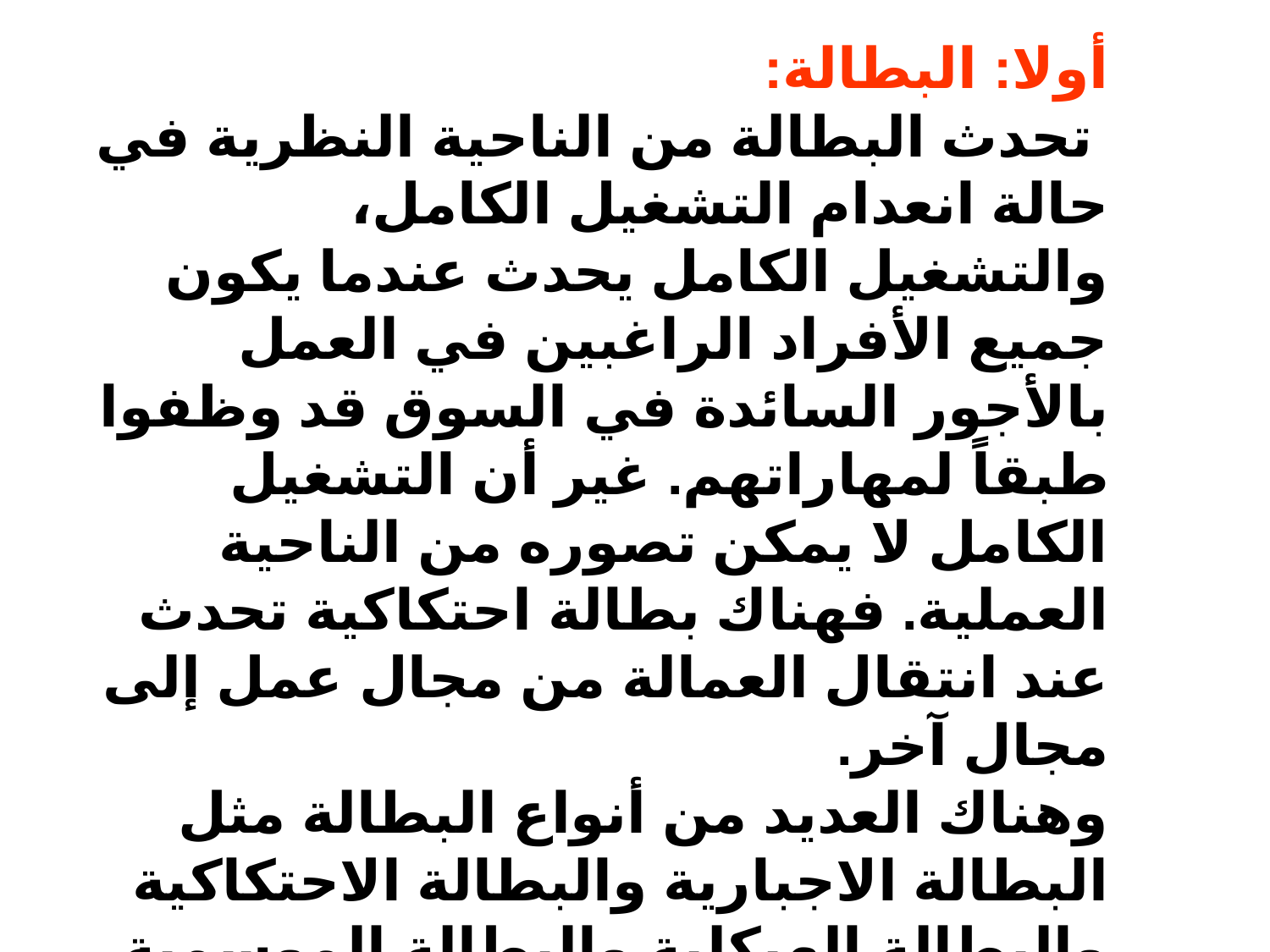

أولا: البطالة:
 تحدث البطالة من الناحية النظرية في حالة انعدام التشغيل الكامل، والتشغيل الكامل يحدث عندما يكون جميع الأفراد الراغبين في العمل بالأجور السائدة في السوق قد وظفوا طبقاً لمهاراتهم. غير أن التشغيل الكامل لا يمكن تصوره من الناحية العملية. فهناك بطالة احتكاكية تحدث عند انتقال العمالة من مجال عمل إلى مجال آخر.
وهناك العديد من أنواع البطالة مثل البطالة الاجبارية والبطالة الاحتكاكية والبطالة الهيكلية والبطالة الموسمية والبطالة المقنعة ... الخ. والتي سيتم شرحها بالتفصيل في الفصل السادس إن شاء الله.